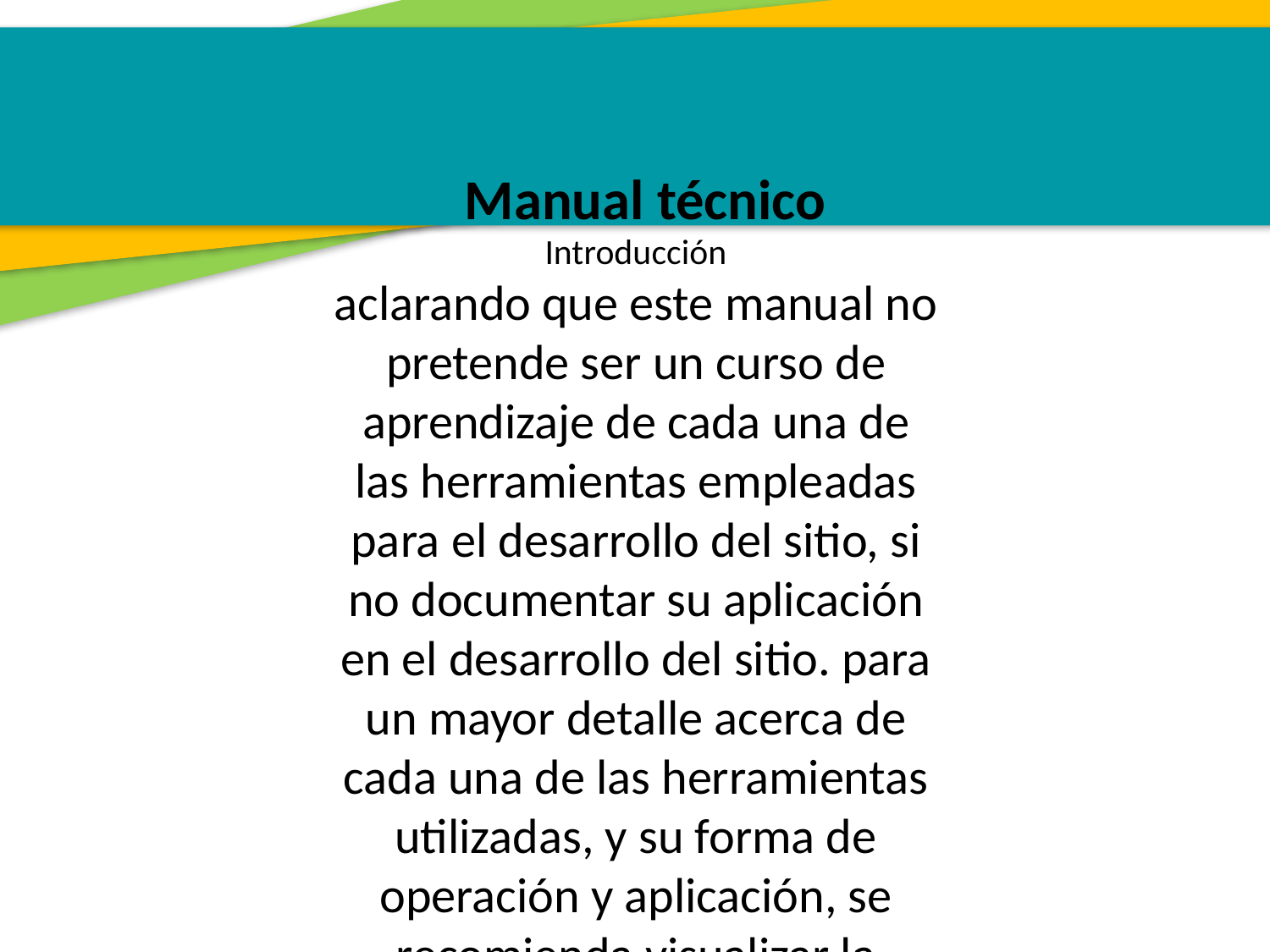

Manual técnico
Introducción
aclarando que este manual no pretende ser un curso de aprendizaje de cada una de las herramientas empleadas para el desarrollo del sitio, si no documentar su aplicación en el desarrollo del sitio. para un mayor detalle acerca de cada una de las herramientas utilizadas, y su forma de operación y aplicación, se recomienda visualizar la pagina de una forma detallada.